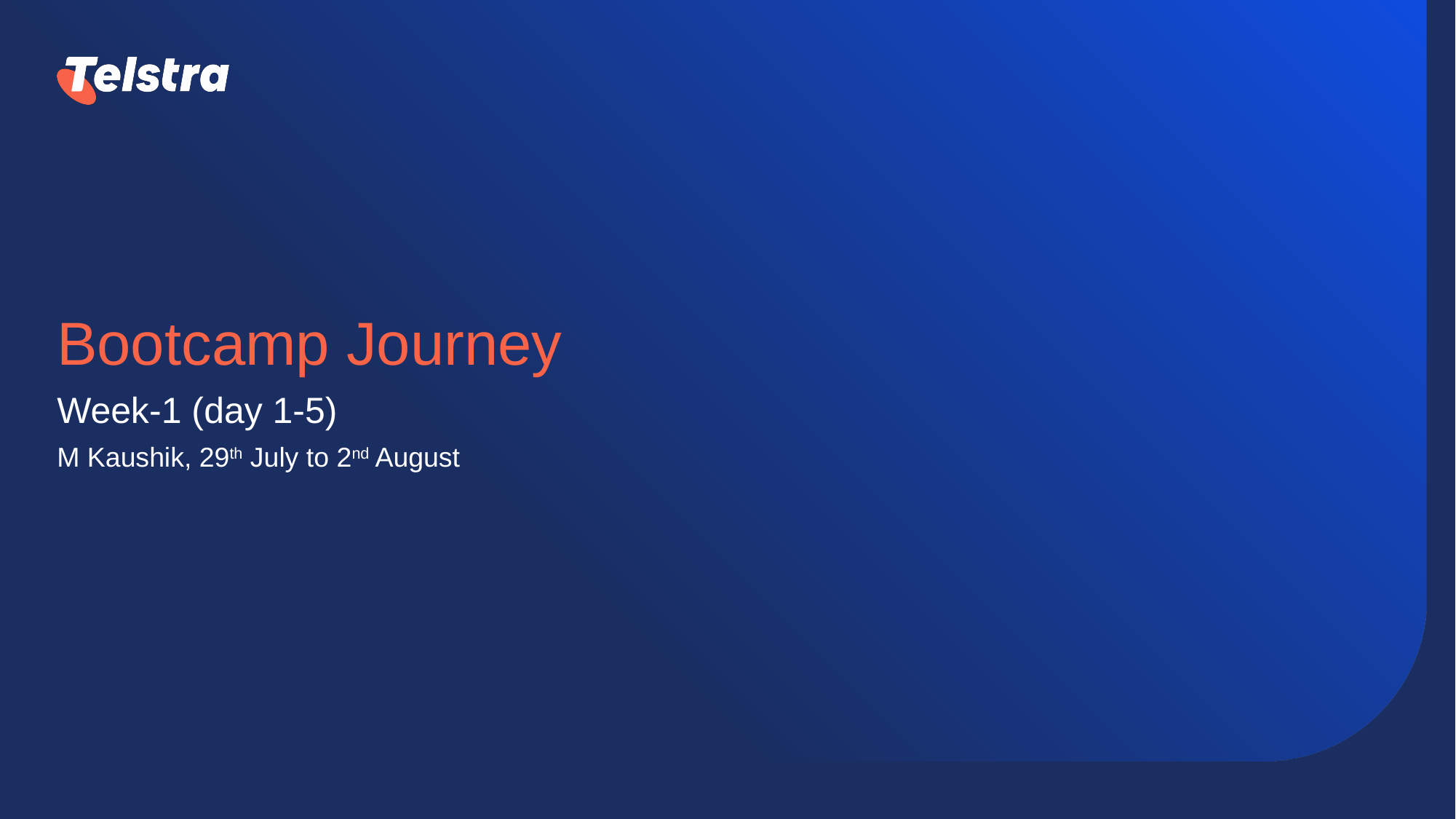

Bootcamp Journey
Week-1 (day 1-5)
M Kaushik, 29th July to 2nd August